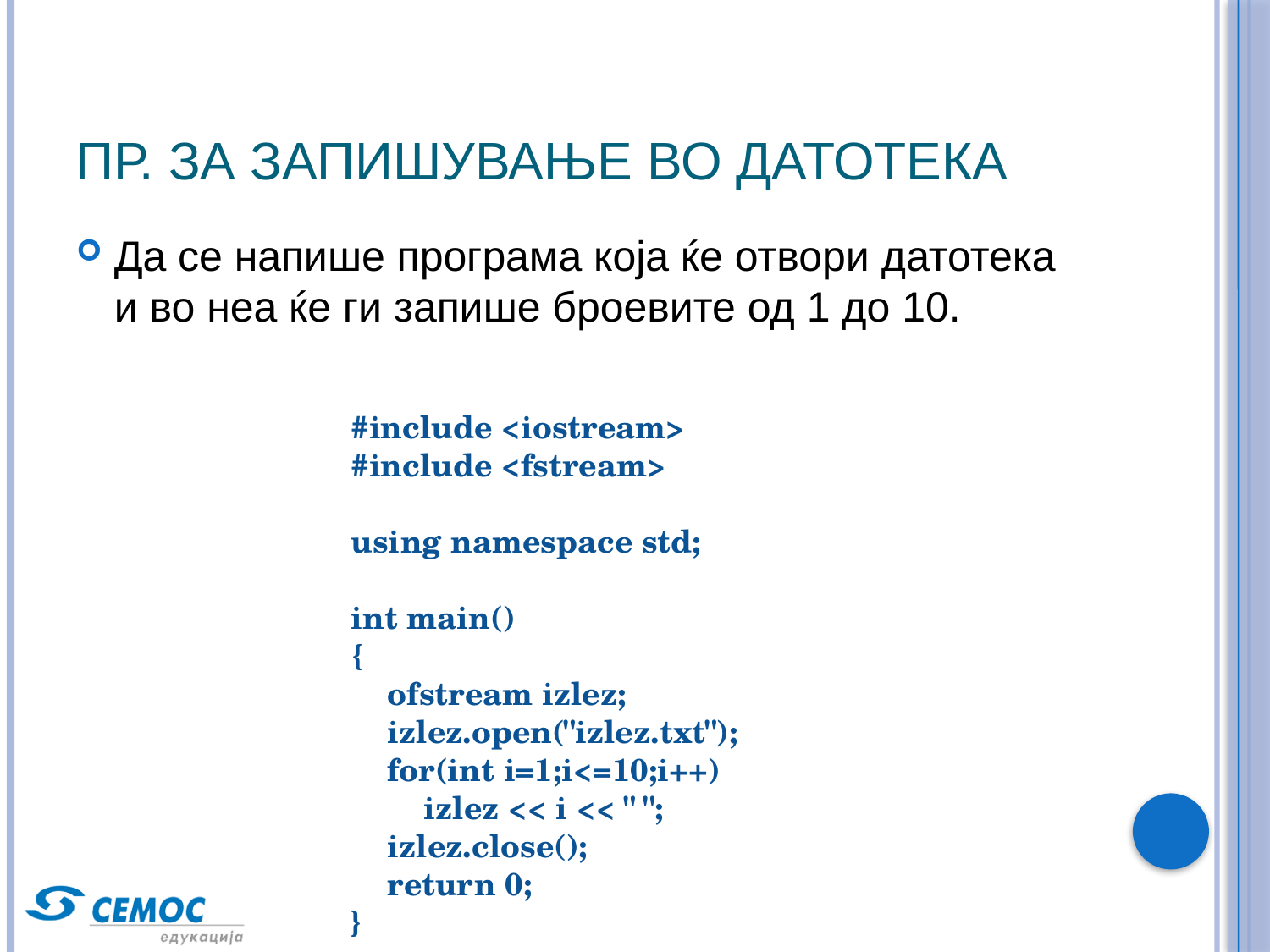

# Пр. за запишување во датотека
Да се напише програма која ќе отвори датотека и во неа ќе ги запише броевите од 1 до 10.

#include <iostream>
#include <fstream>

using namespace std;

int main()
{
    ofstream izlez;
    izlez.open("izlez.txt");
    for(int i=1;i<=10;i++)
        izlez << i << " ";
    izlez.close();
    return 0;
}